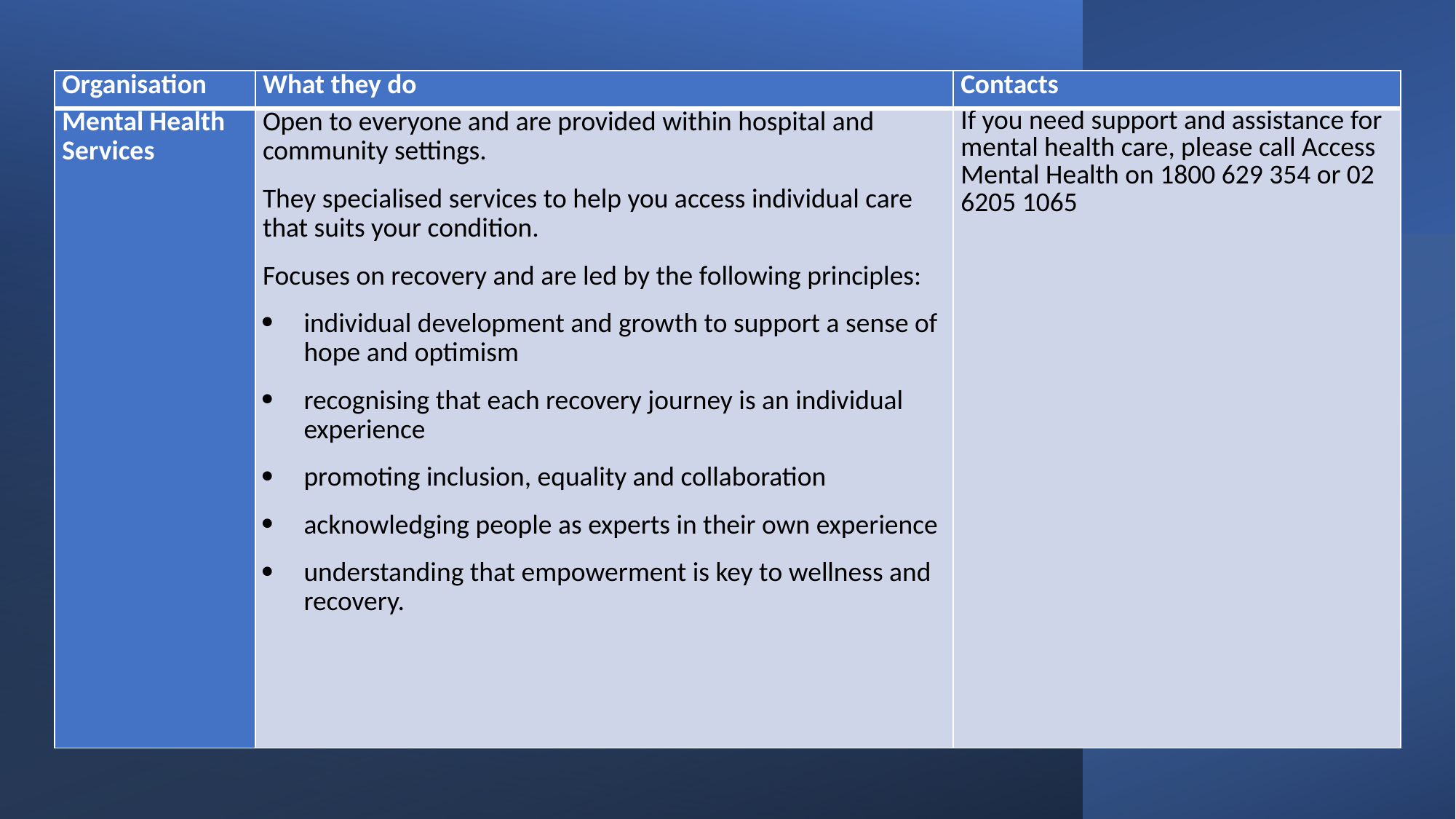

| Organisation | What they do | Contacts |
| --- | --- | --- |
| Mental Health Services | Open to everyone and are provided within hospital and community settings. They specialised services to help you access individual care that suits your condition. Focuses on recovery and are led by the following principles: individual development and growth to support a sense of hope and optimism recognising that each recovery journey is an individual experience promoting inclusion, equality and collaboration acknowledging people as experts in their own experience understanding that empowerment is key to wellness and recovery. | If you need support and assistance for mental health care, please call Access Mental Health on 1800 629 354 or 02 6205 1065 |